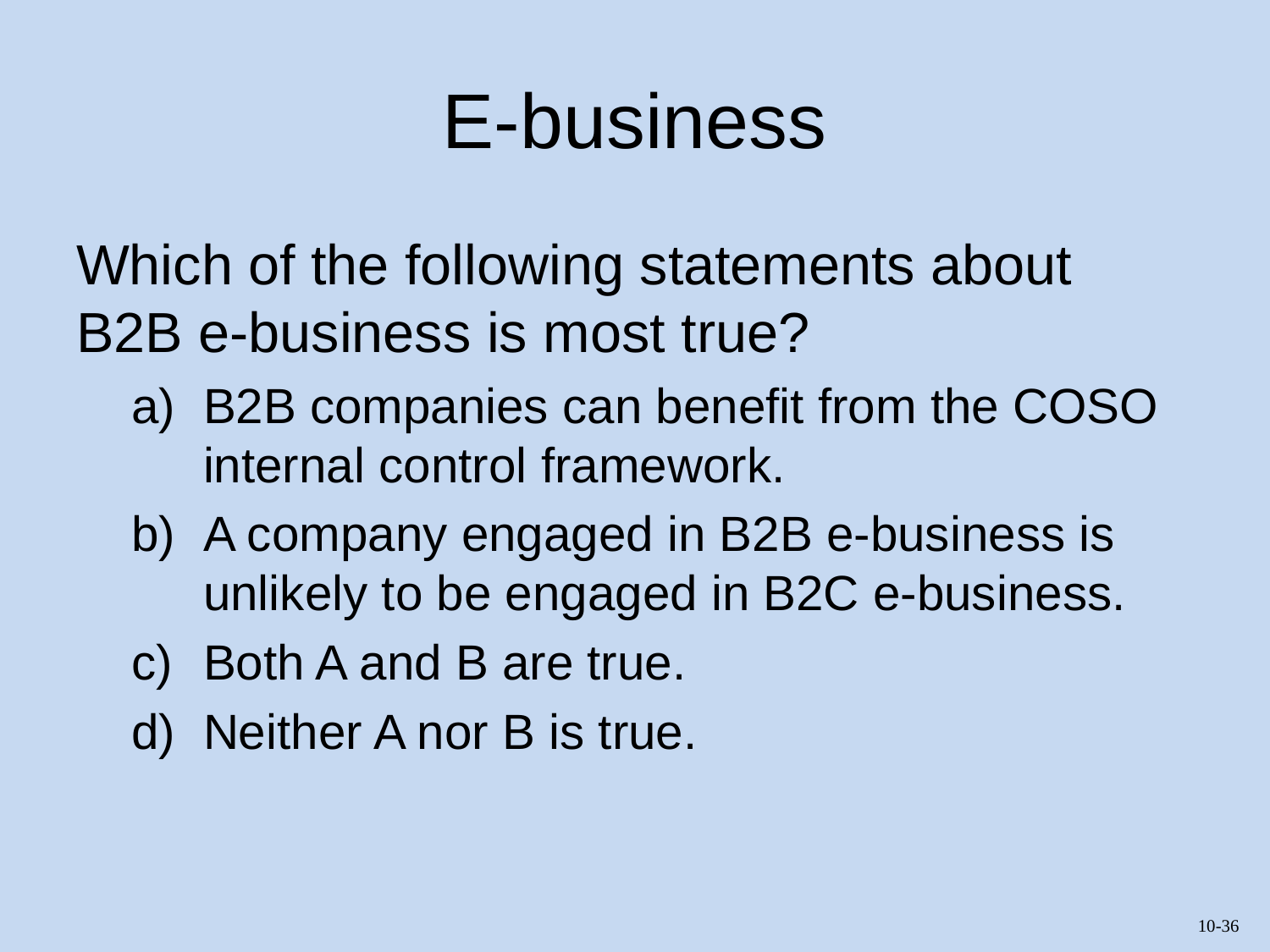

# E-business
Which of the following statements about B2B e-business is most true?
B2B companies can benefit from the COSO internal control framework.
A company engaged in B2B e-business is unlikely to be engaged in B2C e-business.
Both A and B are true.
Neither A nor B is true.